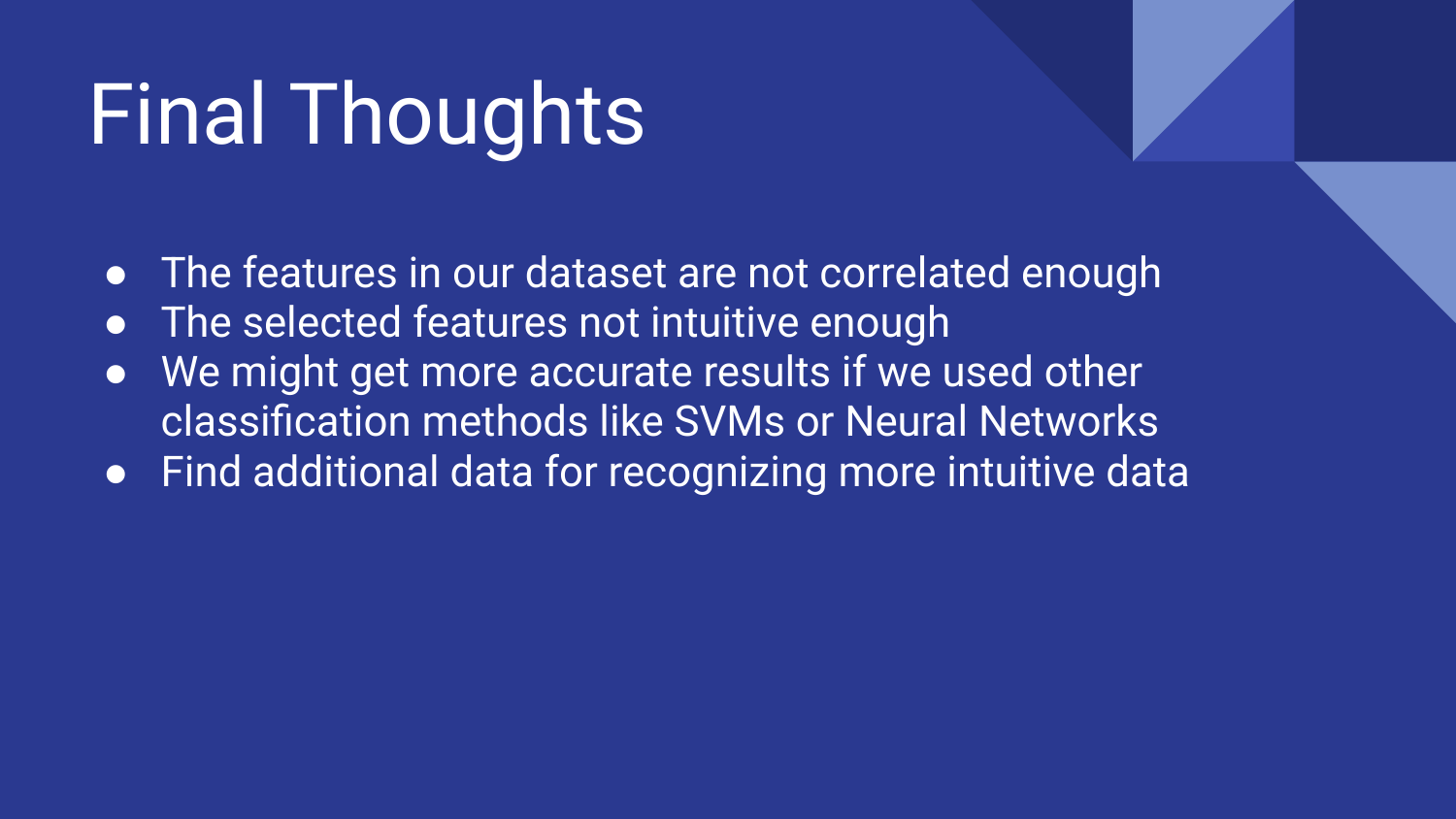

# Final Thoughts
The features in our dataset are not correlated enough
The selected features not intuitive enough
We might get more accurate results if we used other classification methods like SVMs or Neural Networks
Find additional data for recognizing more intuitive data